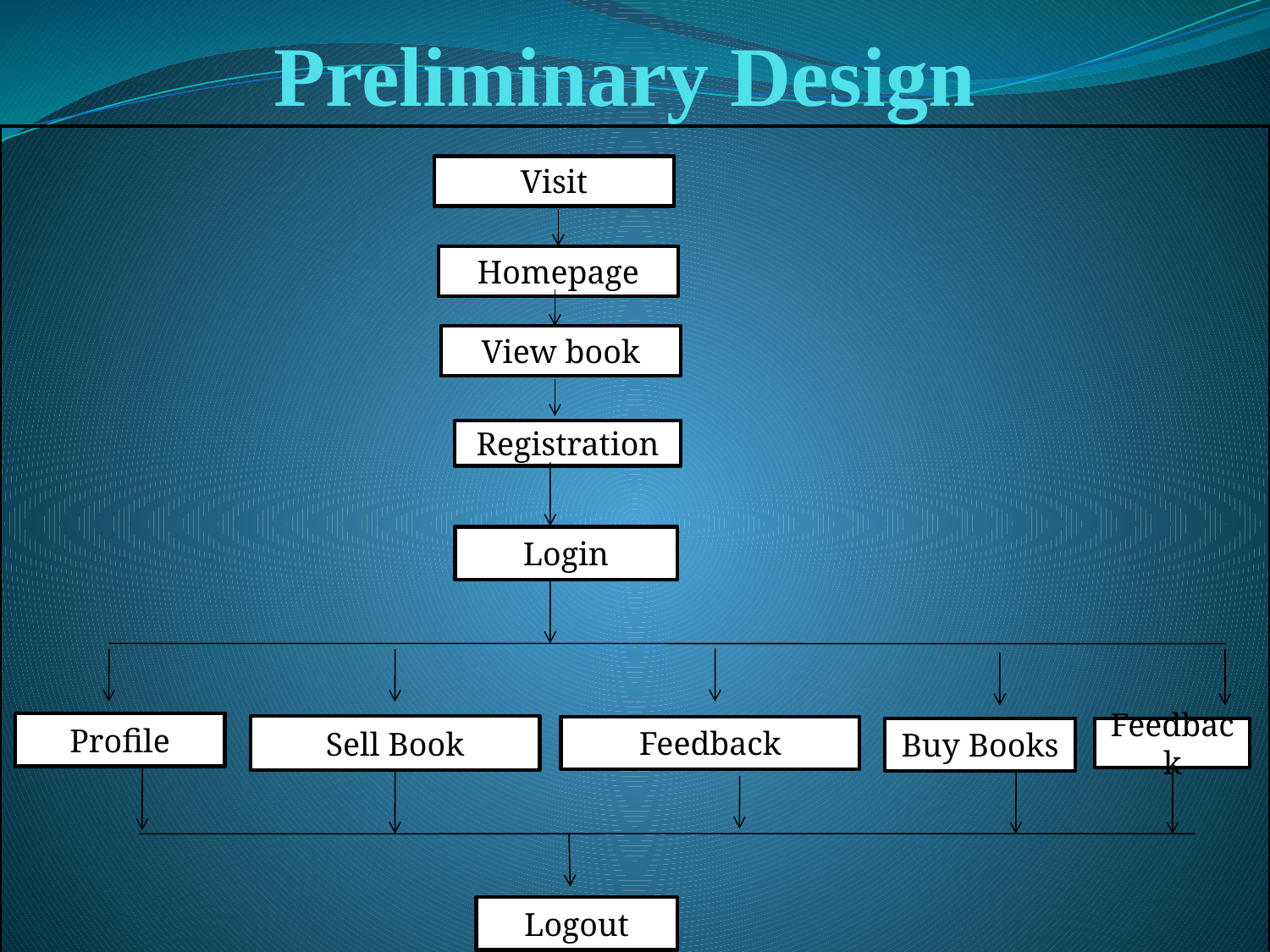

# Preliminary Design

Visit
Homepage
View book
Registration
Login
Profile
Sell Book
Feedback
Buy Books
Feedback
Logout